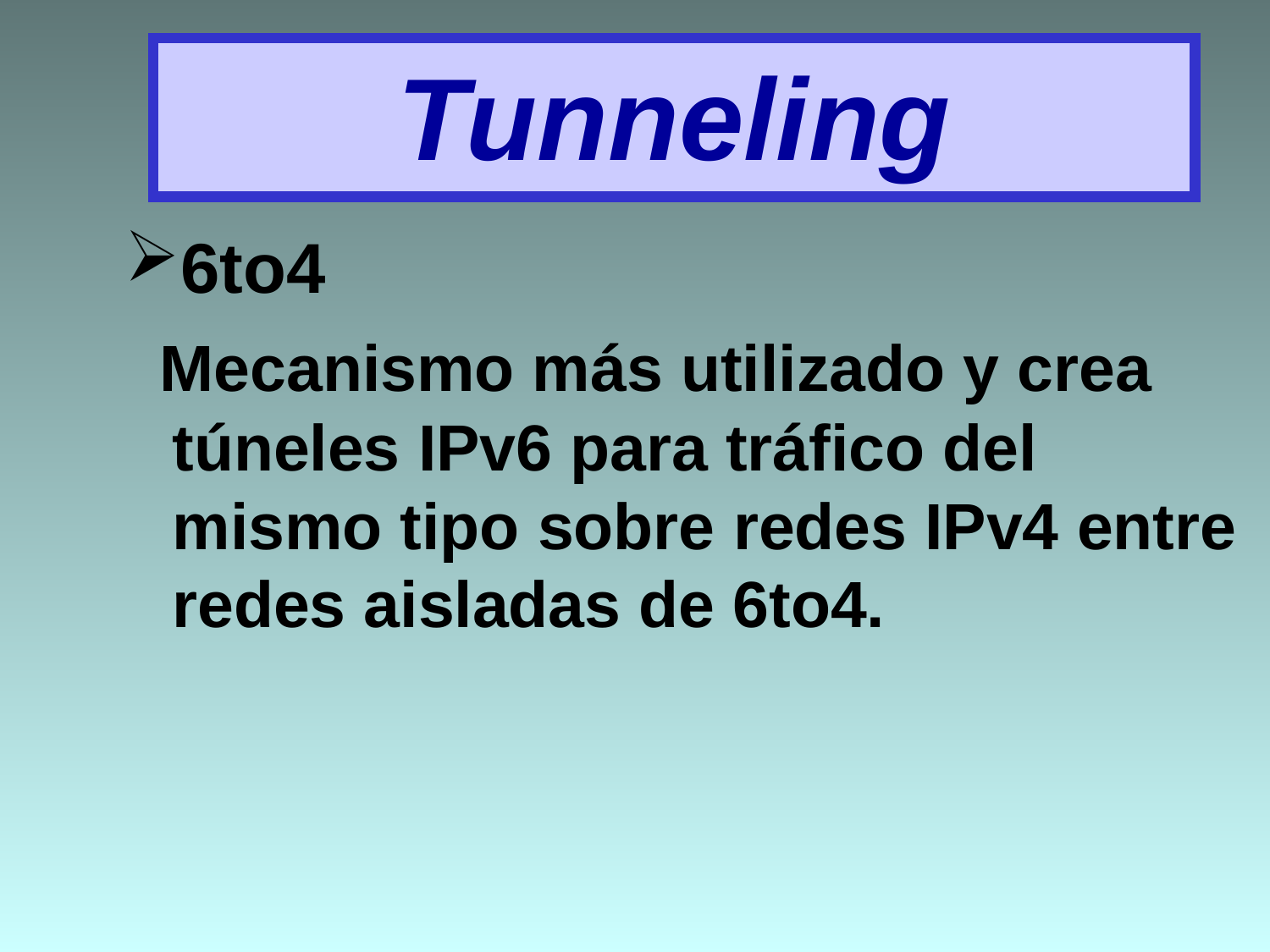

# Tunneling
6to4
  Mecanismo más utilizado y crea túneles IPv6 para tráfico del mismo tipo sobre redes IPv4 entre redes aisladas de 6to4.